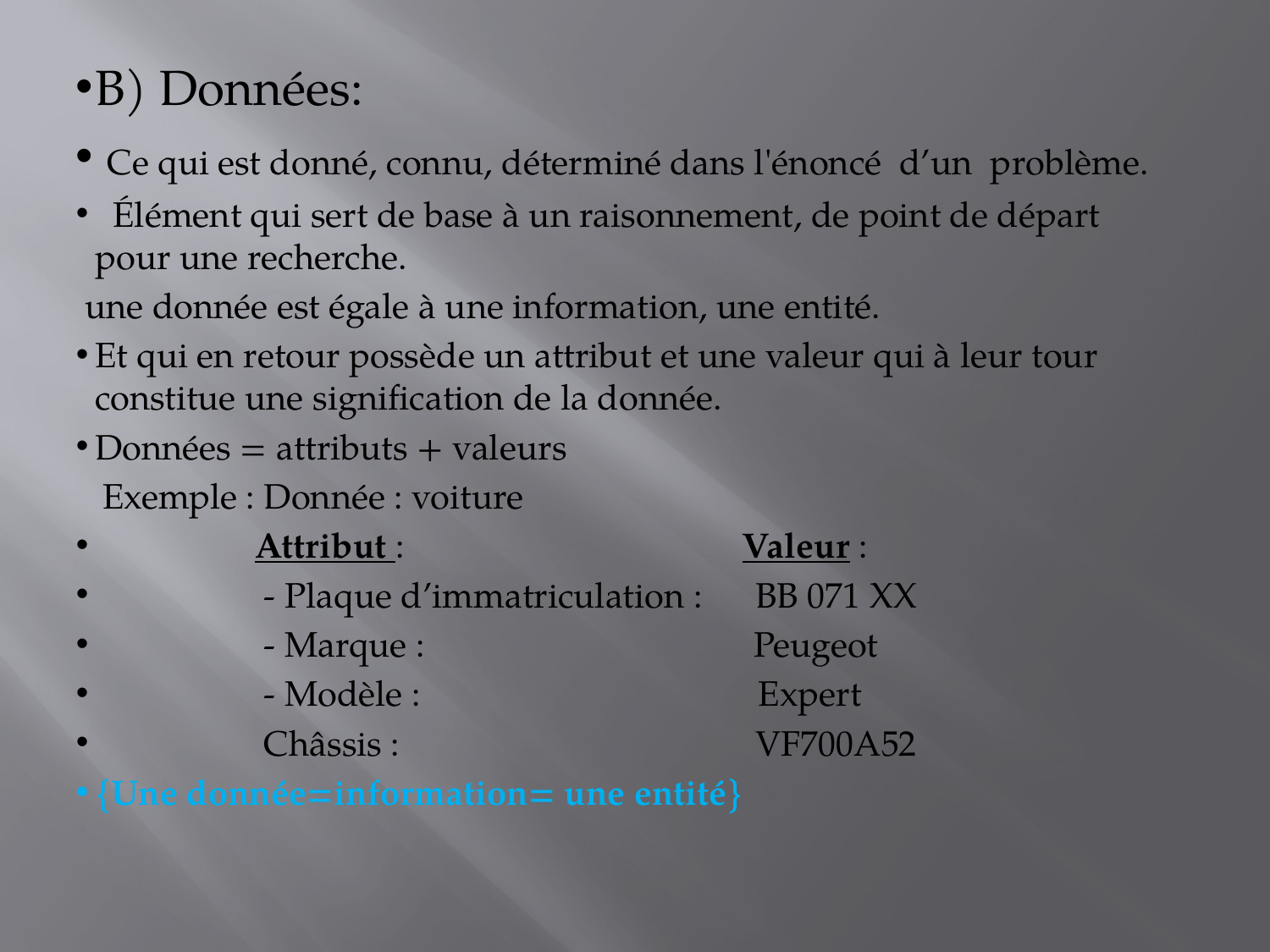

# B) Données:
 Ce qui est donné, connu, déterminé dans l'énoncé  d’un  problème.
  Élément qui sert de base à un raisonnement, de point de départ    pour une recherche.
 une donnée est égale à une information, une entité.
Et qui en retour possède un attribut et une valeur qui à leur tour constitue une signification de la donnée.
Données = attributs + valeurs
   Exemple : Donnée : voiture
                  Attribut :                                      Valeur :
                   - Plaque d’immatriculation :      BB 071 XX
                   - Marque :                                     Peugeot
                   - Modèle :                                      Expert
                   Châssis :                                        VF700A52
{Une donnée=information= une entité}